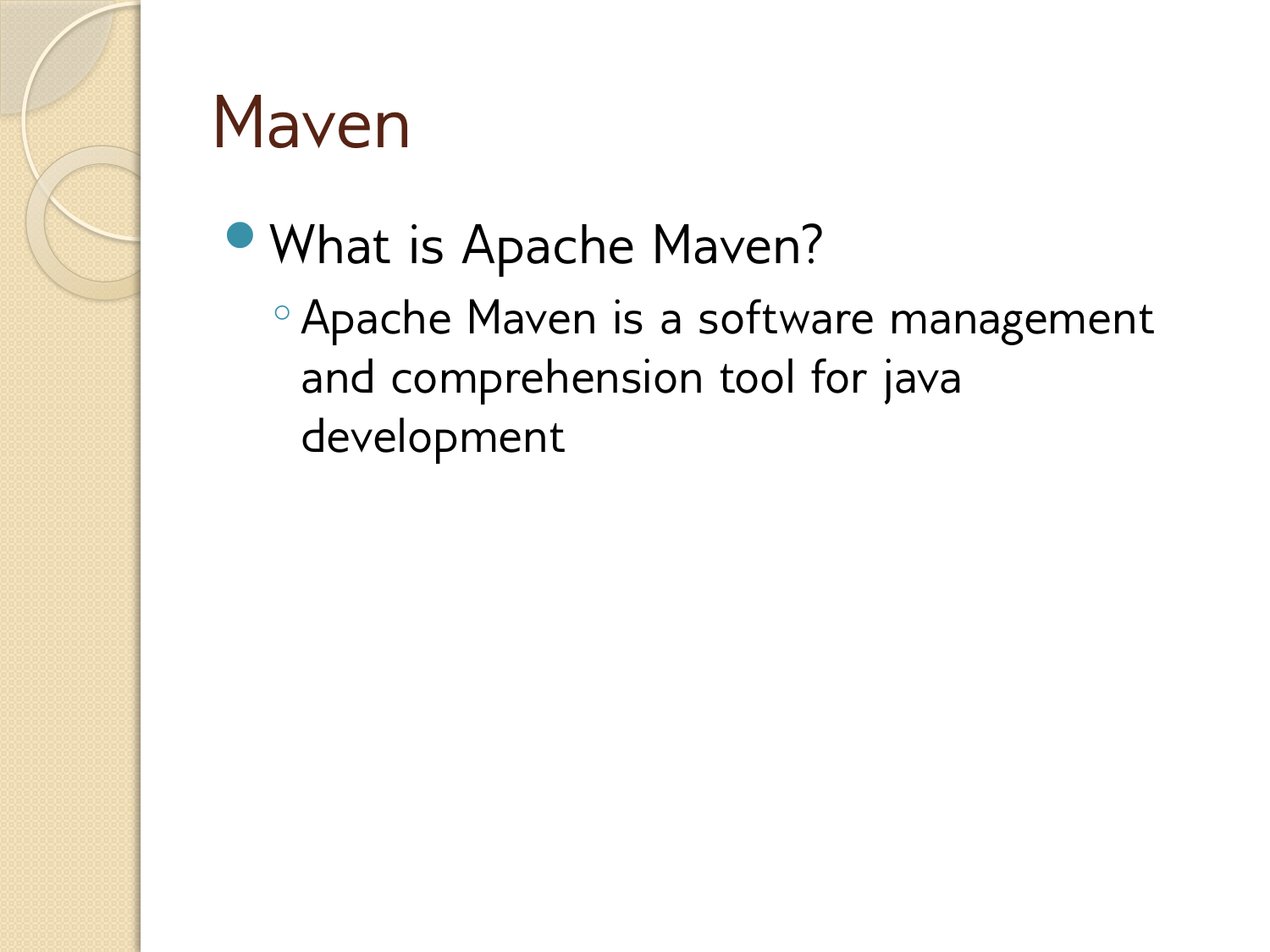

# Maven
What is Apache Maven?
Apache Maven is a software management and comprehension tool for java development